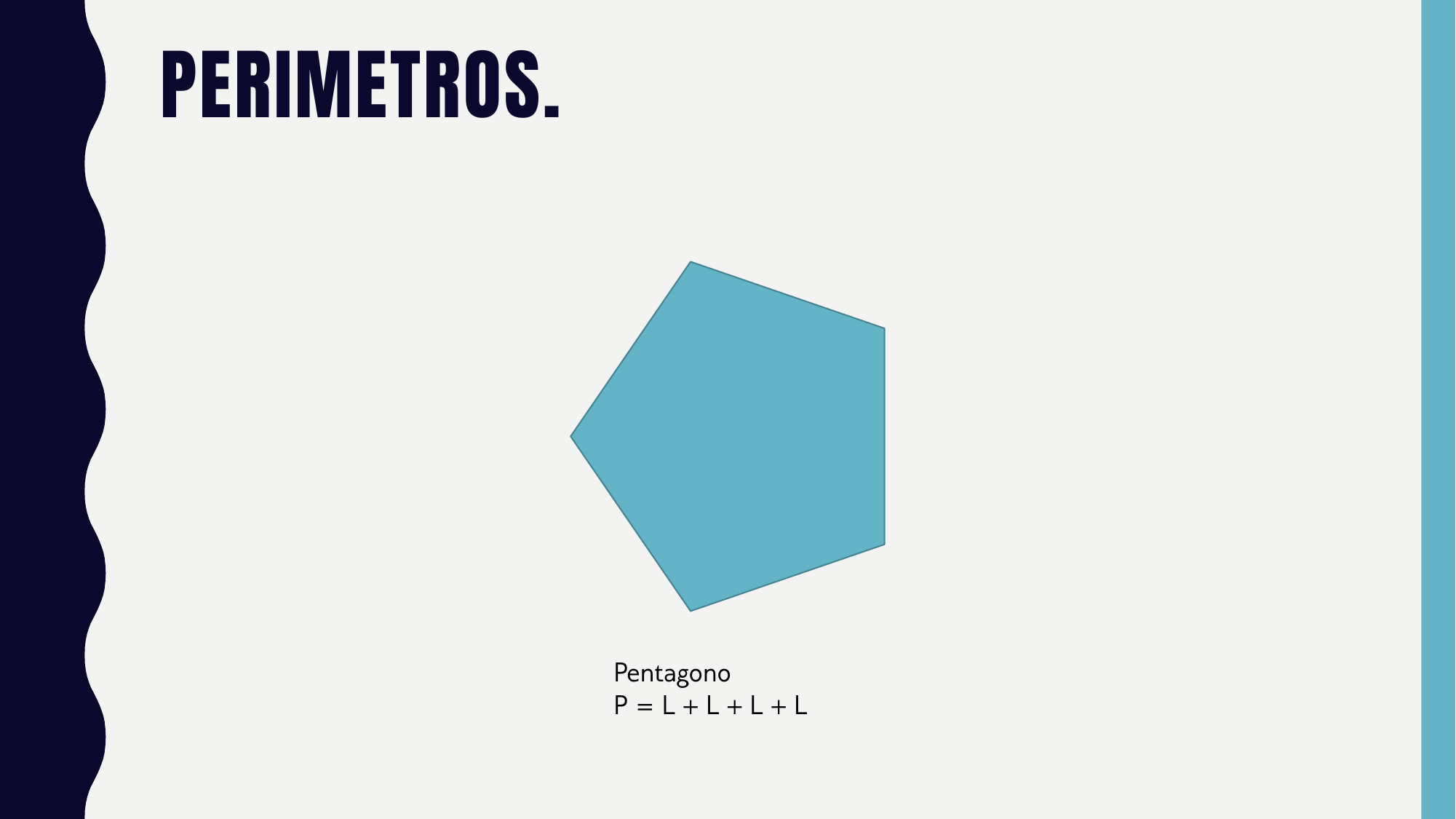

# Perimetros.

Pentagono
P = L + L + L + L